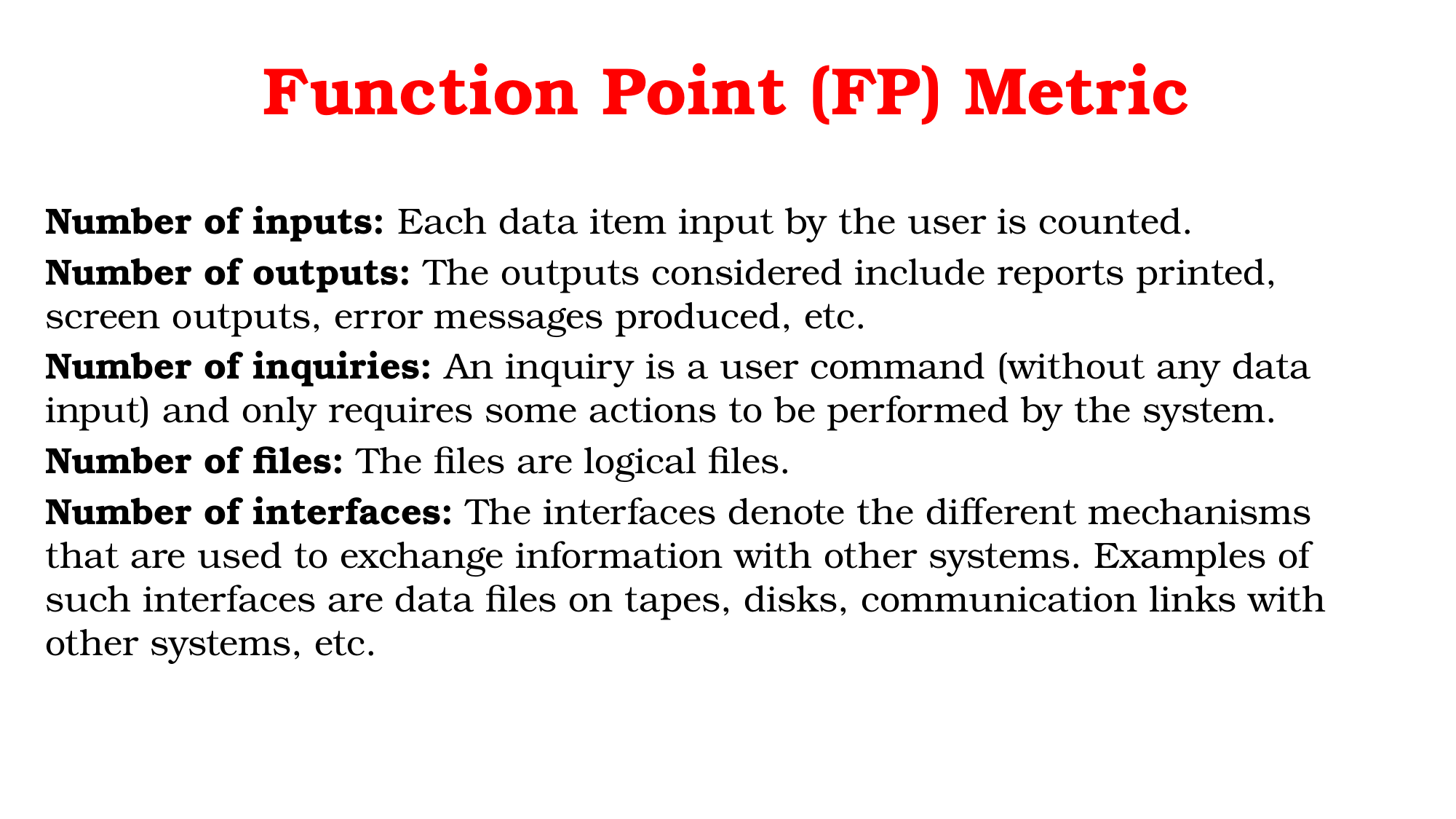

# Function Point (FP) Metric
Number of inputs: Each data item input by the user is counted.
Number of outputs: The outputs considered include reports printed, screen outputs, error messages produced, etc.
Number of inquiries: An inquiry is a user command (without any data input) and only requires some actions to be performed by the system.
Number of files: The files are logical files.
Number of interfaces: The interfaces denote the different mechanisms that are used to exchange information with other systems. Examples of such interfaces are data files on tapes, disks, communication links with other systems, etc.